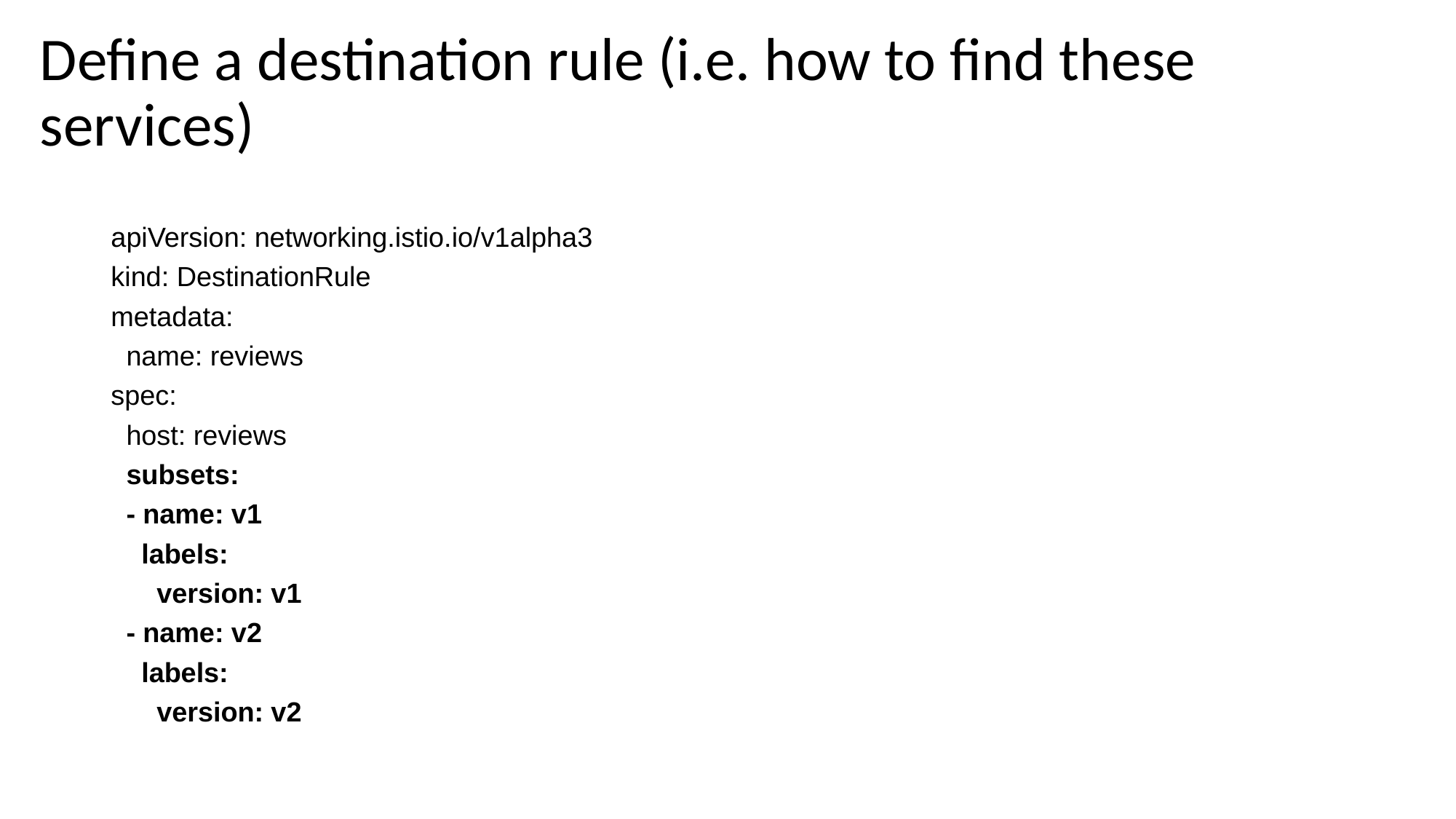

# Define a destination rule (i.e. how to find these services)
apiVersion: networking.istio.io/v1alpha3
kind: DestinationRule
metadata:
  name: reviews
spec:
  host: reviews
  subsets:
  - name: v1
    labels:
      version: v1
  - name: v2
    labels:
      version: v2